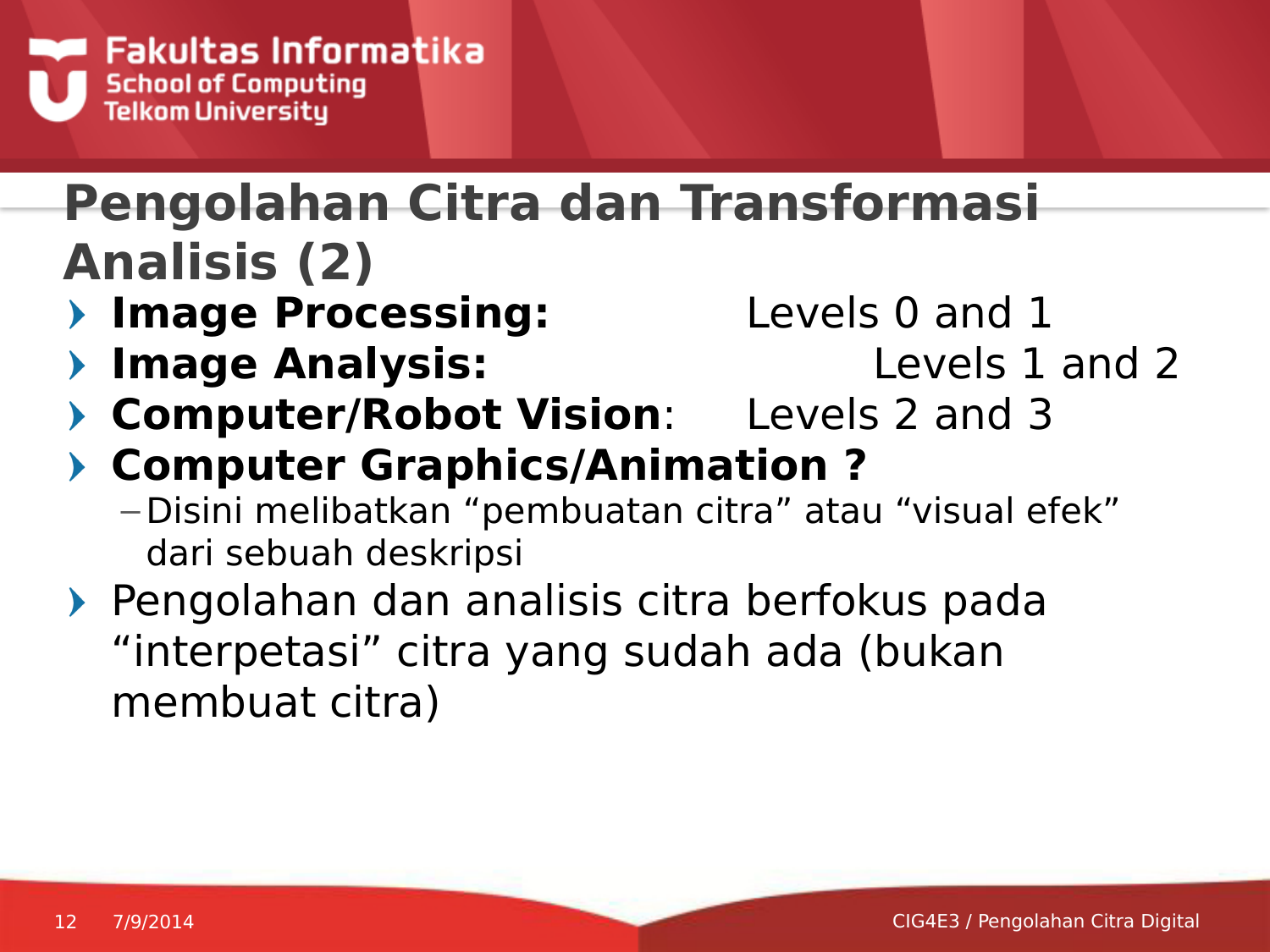

# Pengolahan Citra dan Transformasi Analisis (2)
Image Processing: 		Levels 0 and 1
Image Analysis: 			Levels 1 and 2
Computer/Robot Vision:	Levels 2 and 3
Computer Graphics/Animation ?
Disini melibatkan “pembuatan citra” atau “visual efek” dari sebuah deskripsi
Pengolahan dan analisis citra berfokus pada “interpetasi” citra yang sudah ada (bukan membuat citra)

12
7/9/2014